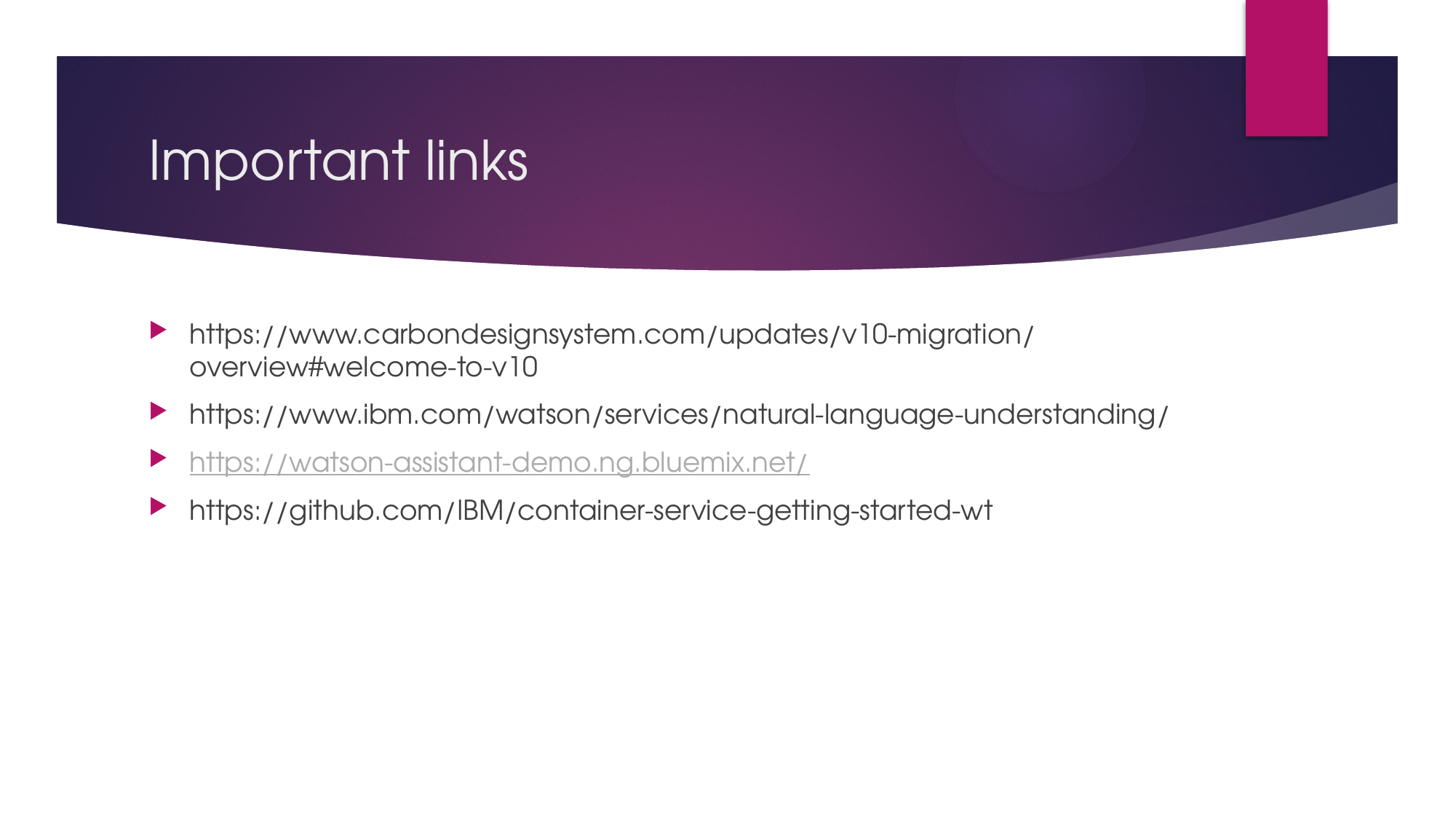

# Important links
https://www.carbondesignsystem.com/updates/v10-migration/overview#welcome-to-v10
https://www.ibm.com/watson/services/natural-language-understanding/
https://watson-assistant-demo.ng.bluemix.net/
https://github.com/IBM/container-service-getting-started-wt